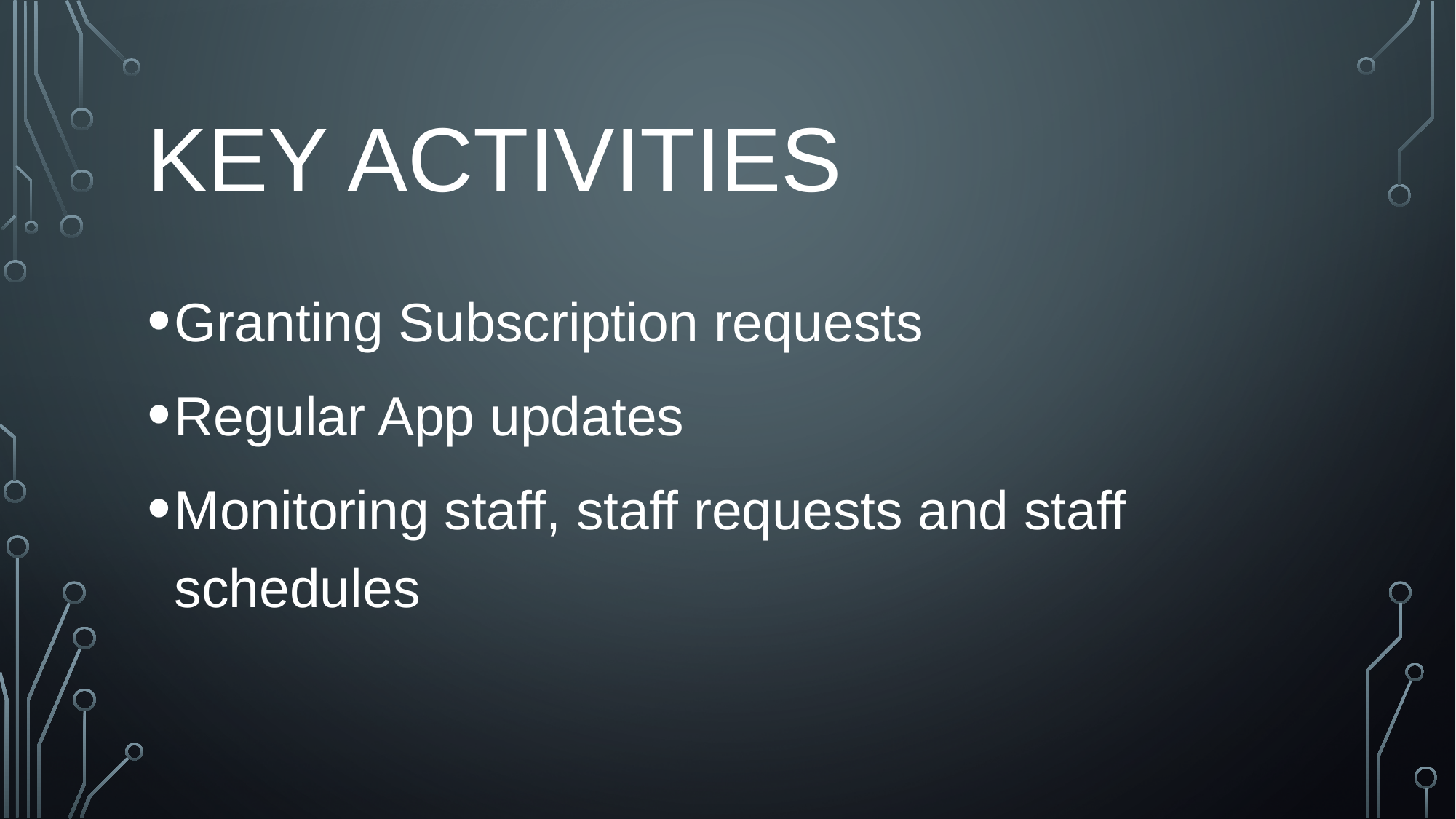

# Key activities
Granting Subscription requests
Regular App updates
Monitoring staff, staff requests and staff schedules